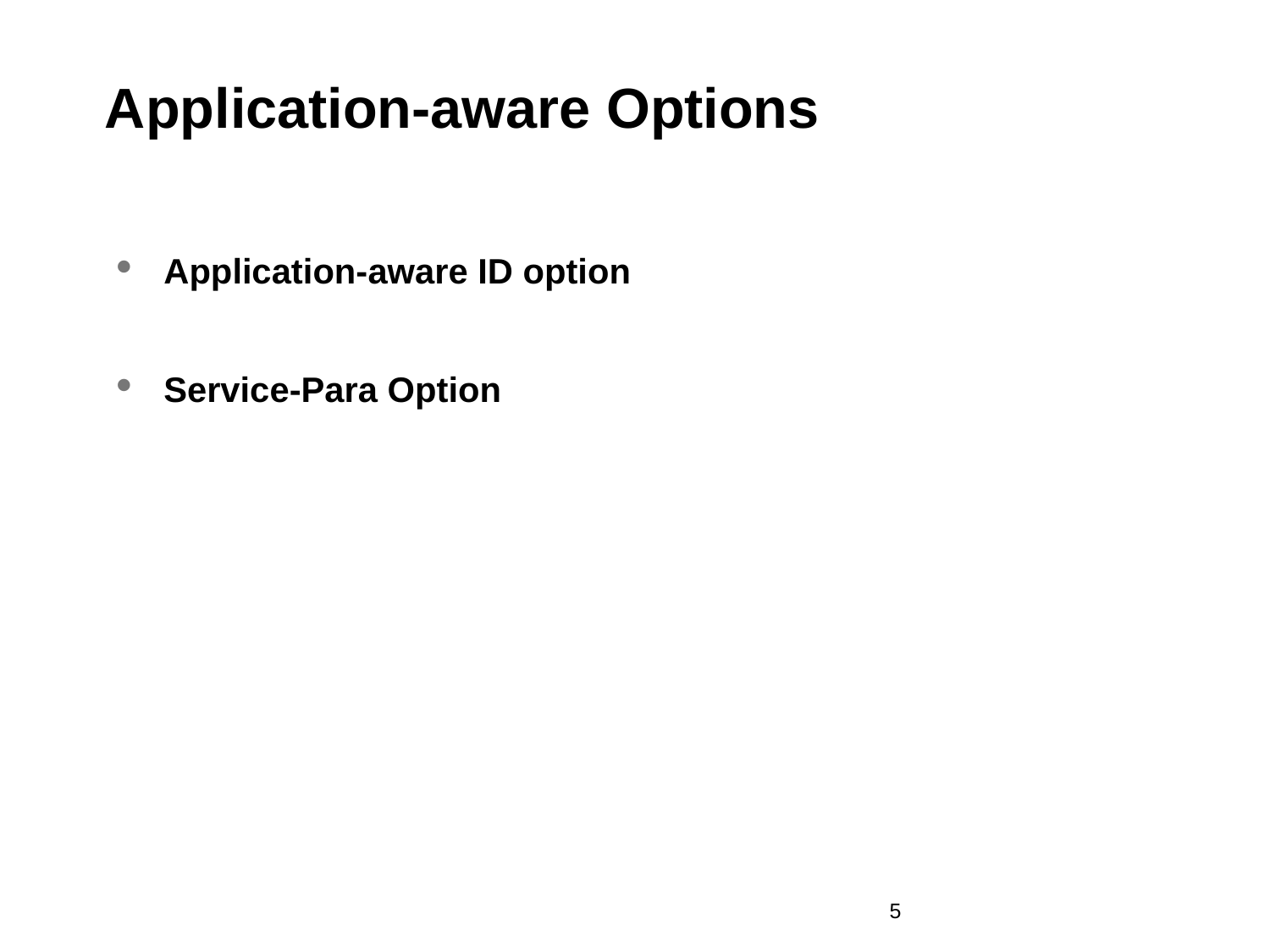

# Application-aware Options
Application-aware ID option

Service-Para Option